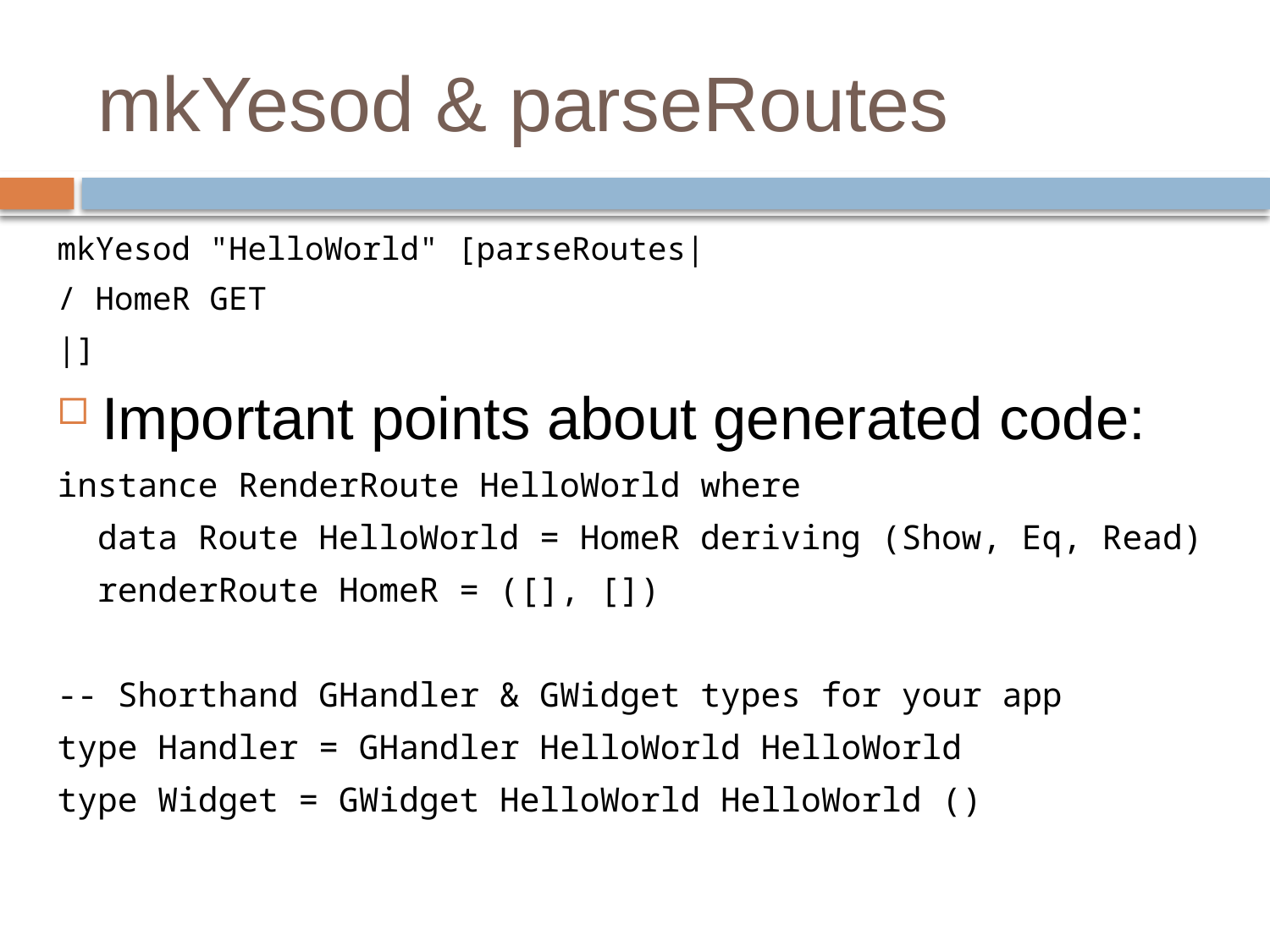

# mkYesod & parseRoutes
mkYesod "HelloWorld" [parseRoutes|
/ HomeR GET
|]
Important points about generated code:
instance RenderRoute HelloWorld where
  data Route HelloWorld = HomeR deriving (Show, Eq, Read)
  renderRoute HomeR = ([], [])

-- Shorthand GHandler & GWidget types for your app
type Handler = GHandler HelloWorld HelloWorld
type Widget = GWidget HelloWorld HelloWorld ()